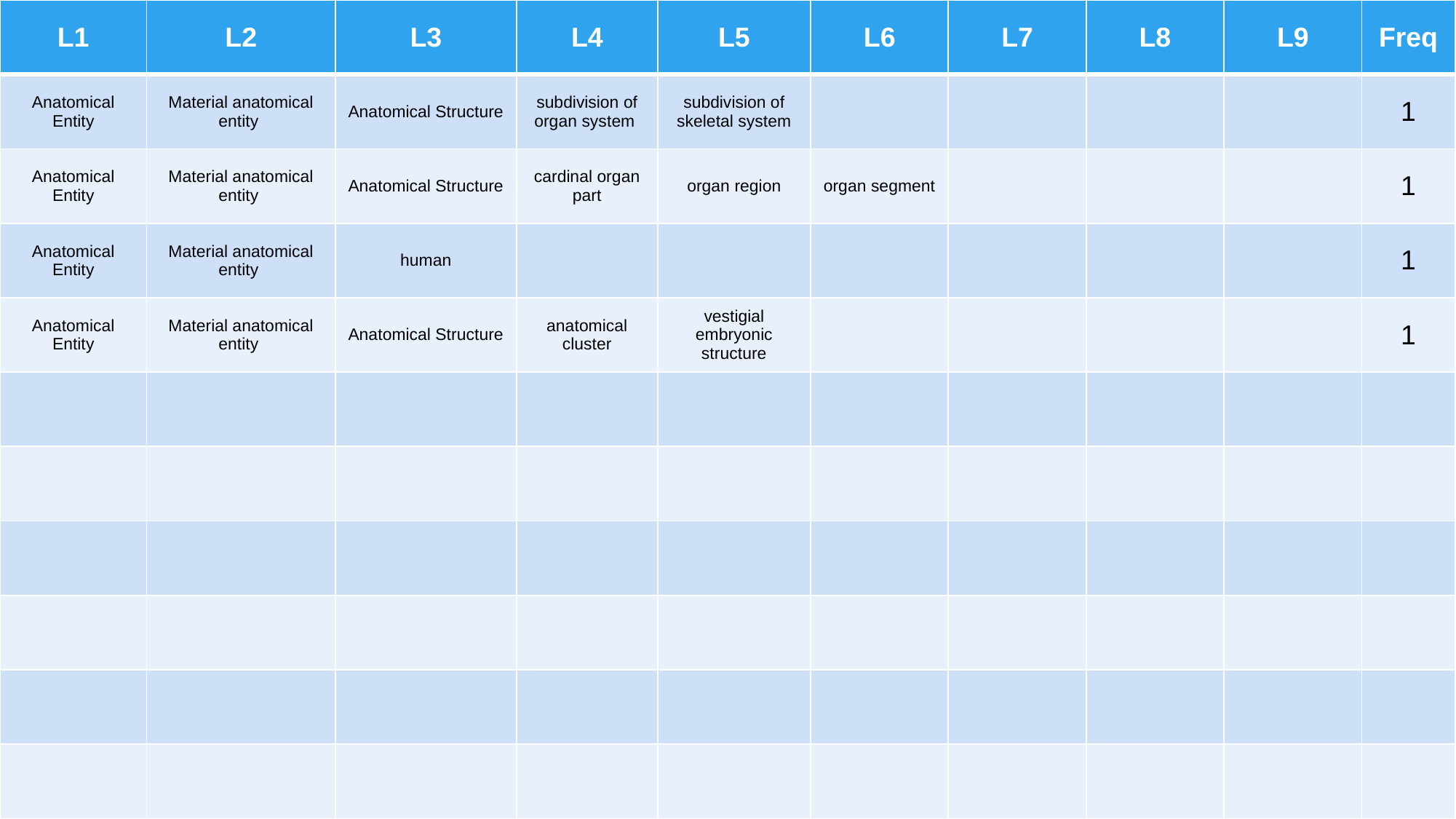

| L1 | L2 | L3 | L4 | L5 | L6 | L7 | L8 | L9 | Freq |
| --- | --- | --- | --- | --- | --- | --- | --- | --- | --- |
| Anatomical Entity | Material anatomical entity | Anatomical Structure | subdivision of organ system | subdivision of skeletal system |  |  |  |  | 1 |
| Anatomical Entity | Material anatomical entity | Anatomical Structure | cardinal organ part | organ region | organ segment |  |  |  | 1 |
| Anatomical Entity | Material anatomical entity | human |  |  |  |  |  |  | 1 |
| Anatomical Entity | Material anatomical entity | Anatomical Structure | anatomical cluster | vestigial embryonic structure |  |  |  |  | 1 |
|  |  |  |  |  |  |  |  |  |  |
|  |  |  |  |  |  |  |  |  |  |
|  |  |  |  |  |  |  |  |  |  |
|  |  |  |  |  |  |  |  |  |  |
|  |  |  |  |  |  |  |  |  |  |
|  |  |  |  |  |  |  |  |  |  |